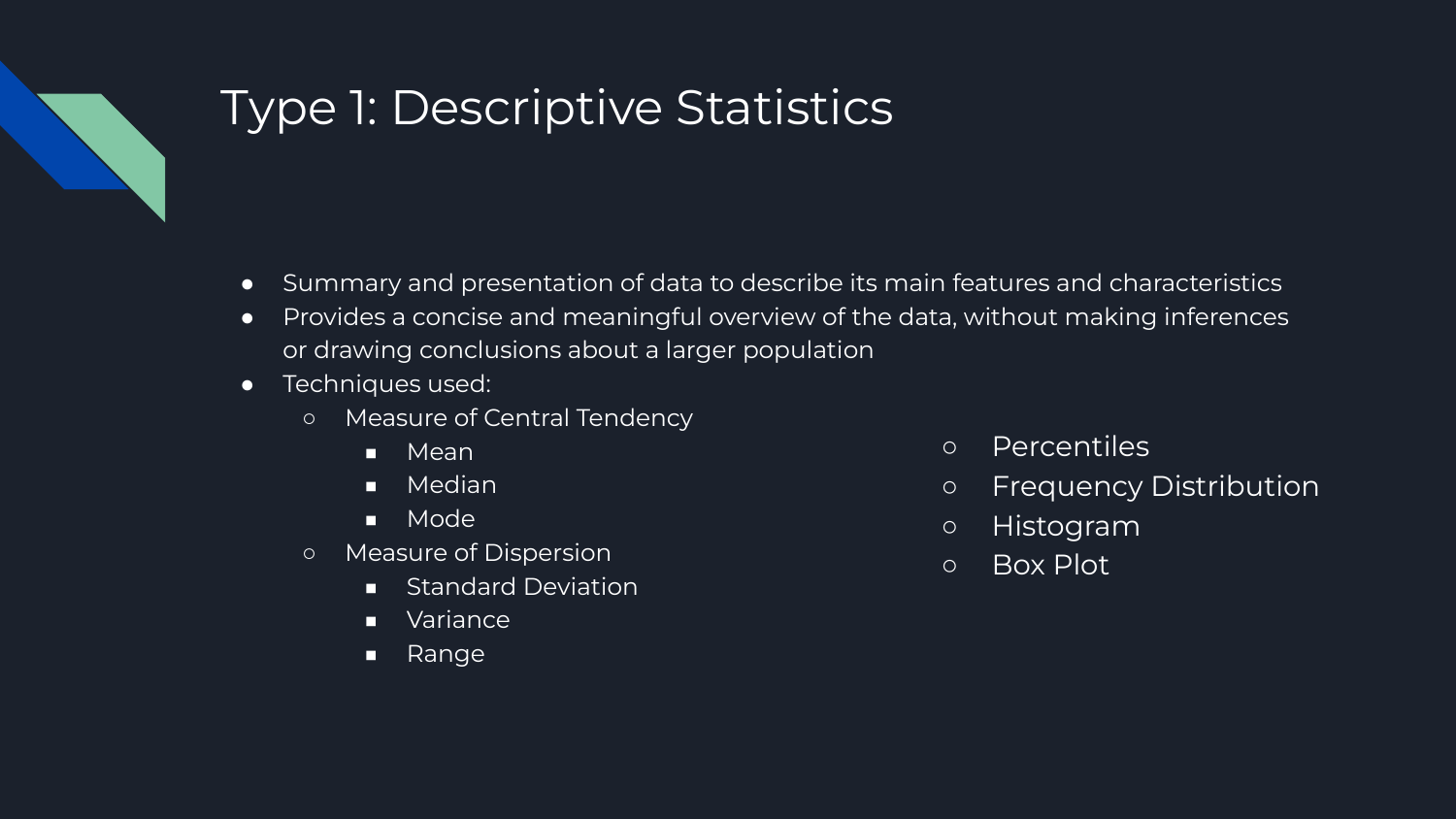

# Type 1: Descriptive Statistics
Summary and presentation of data to describe its main features and characteristics
Provides a concise and meaningful overview of the data, without making inferences or drawing conclusions about a larger population
Techniques used:
Measure of Central Tendency
Mean
Median
Mode
Measure of Dispersion
Standard Deviation
Variance
Range
Percentiles
Frequency Distribution
Histogram
Box Plot